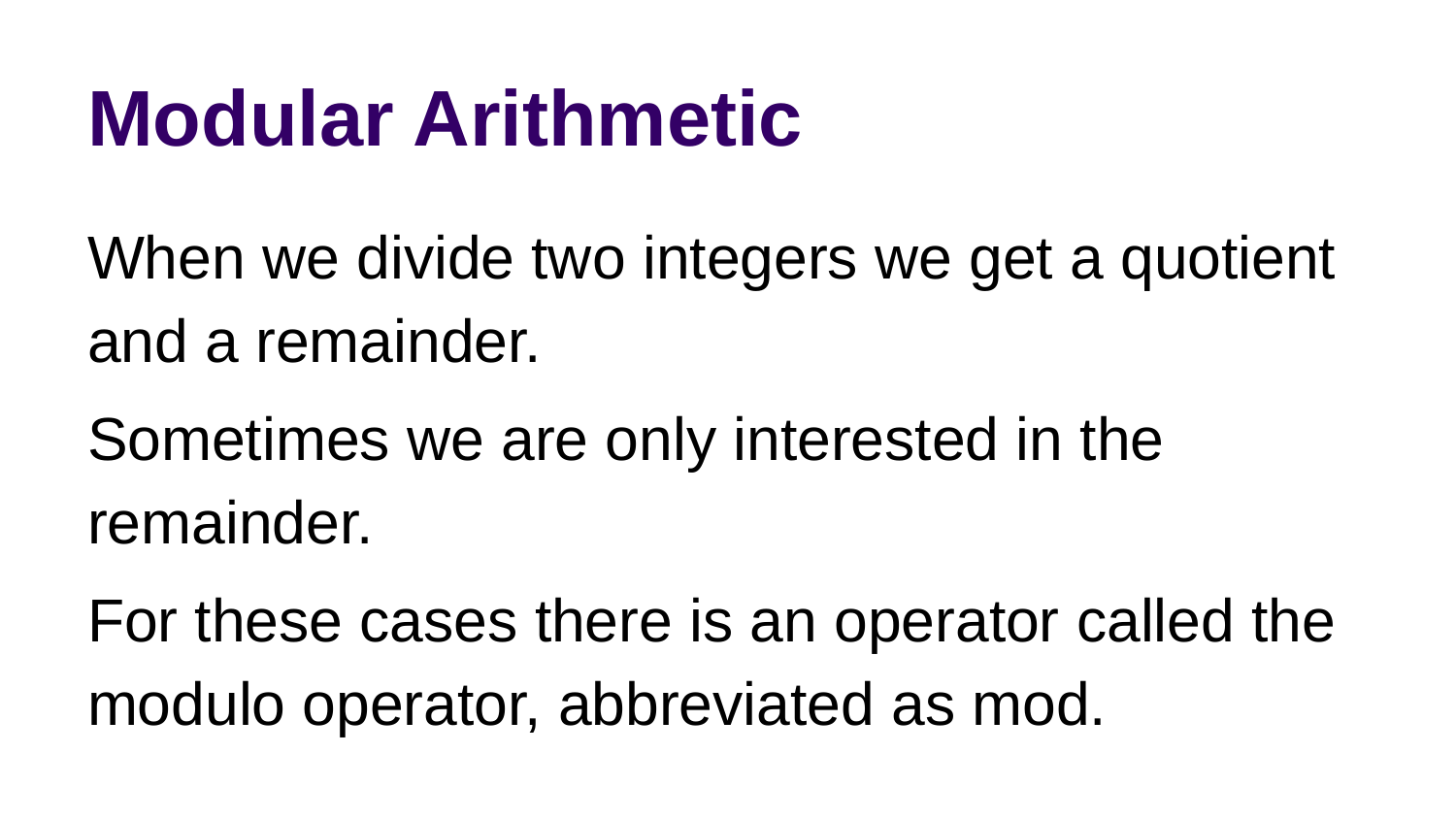

# Modular Arithmetic
When we divide two integers we get a quotient and a remainder.
Sometimes we are only interested in the remainder.
For these cases there is an operator called the modulo operator, abbreviated as mod.